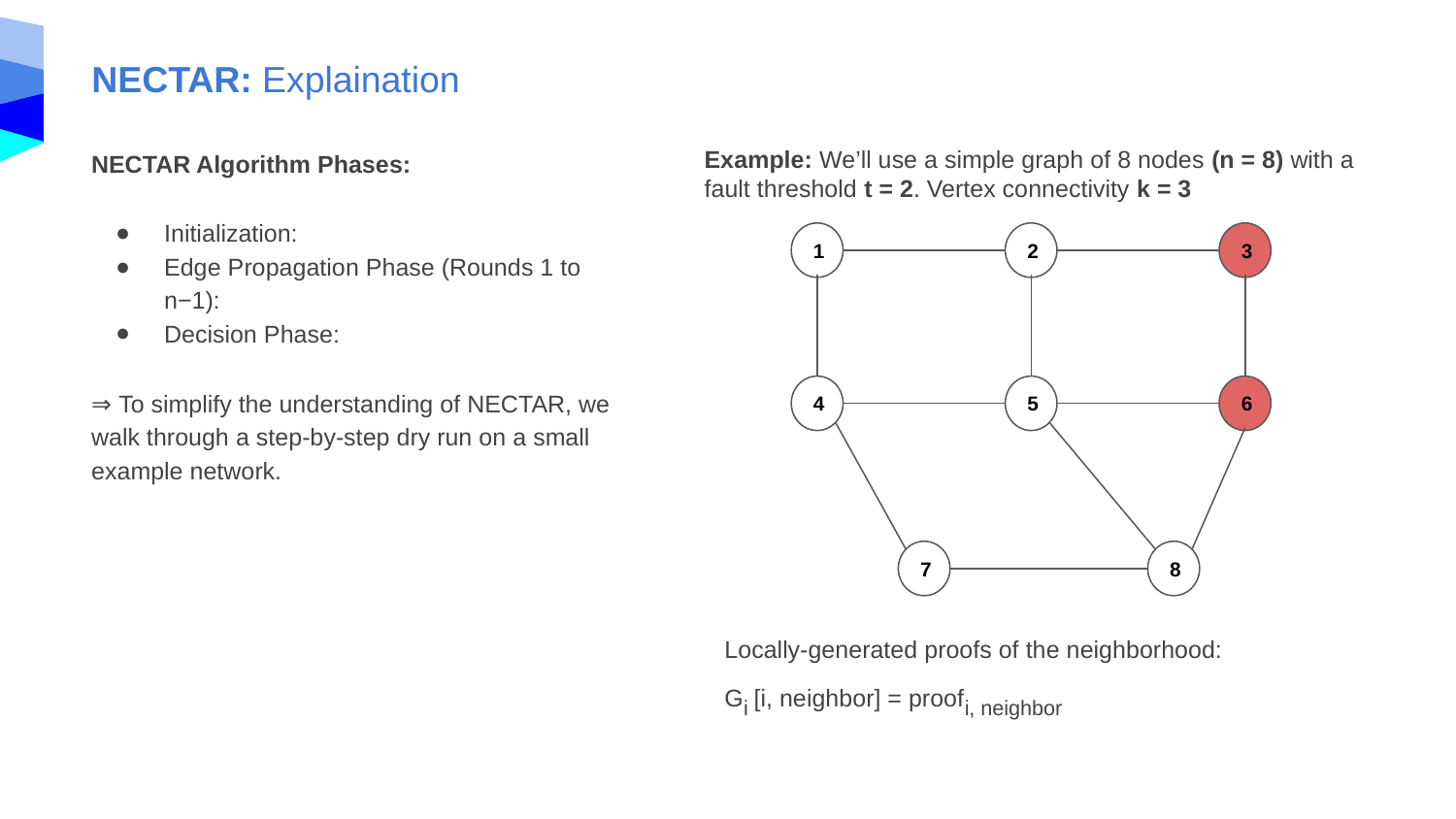

NECTAR: Explaination

NECTAR Algorithm Phases:
Initialization:
Edge Propagation Phase (Rounds 1 to n−1):
Decision Phase:
⇒ To simplify the understanding of NECTAR, we walk through a step-by-step dry run on a small example network.
Example: We’ll use a simple graph of 8 nodes (n = 8) with a fault threshold t = 2. Vertex connectivity k = 3
1
2
3
4
5
6
7
8
Locally-generated proofs of the neighborhood: Gi⁣ [i, neighbor] = proofi, neighbor